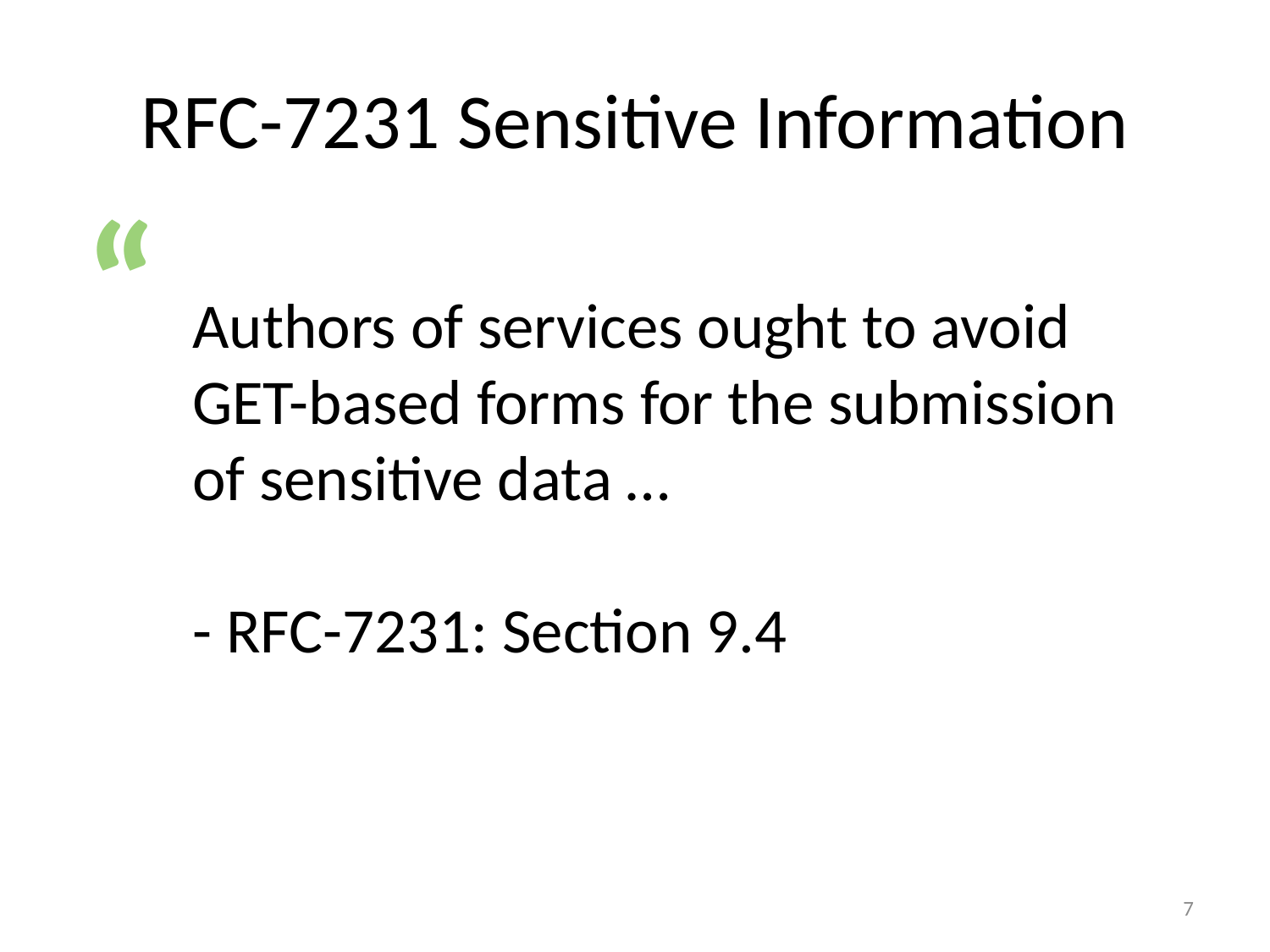

# RFC-7231 Sensitive Information
“
Authors of services ought to avoid GET-based forms for the submission of sensitive data …

- RFC-7231: Section 9.4
7